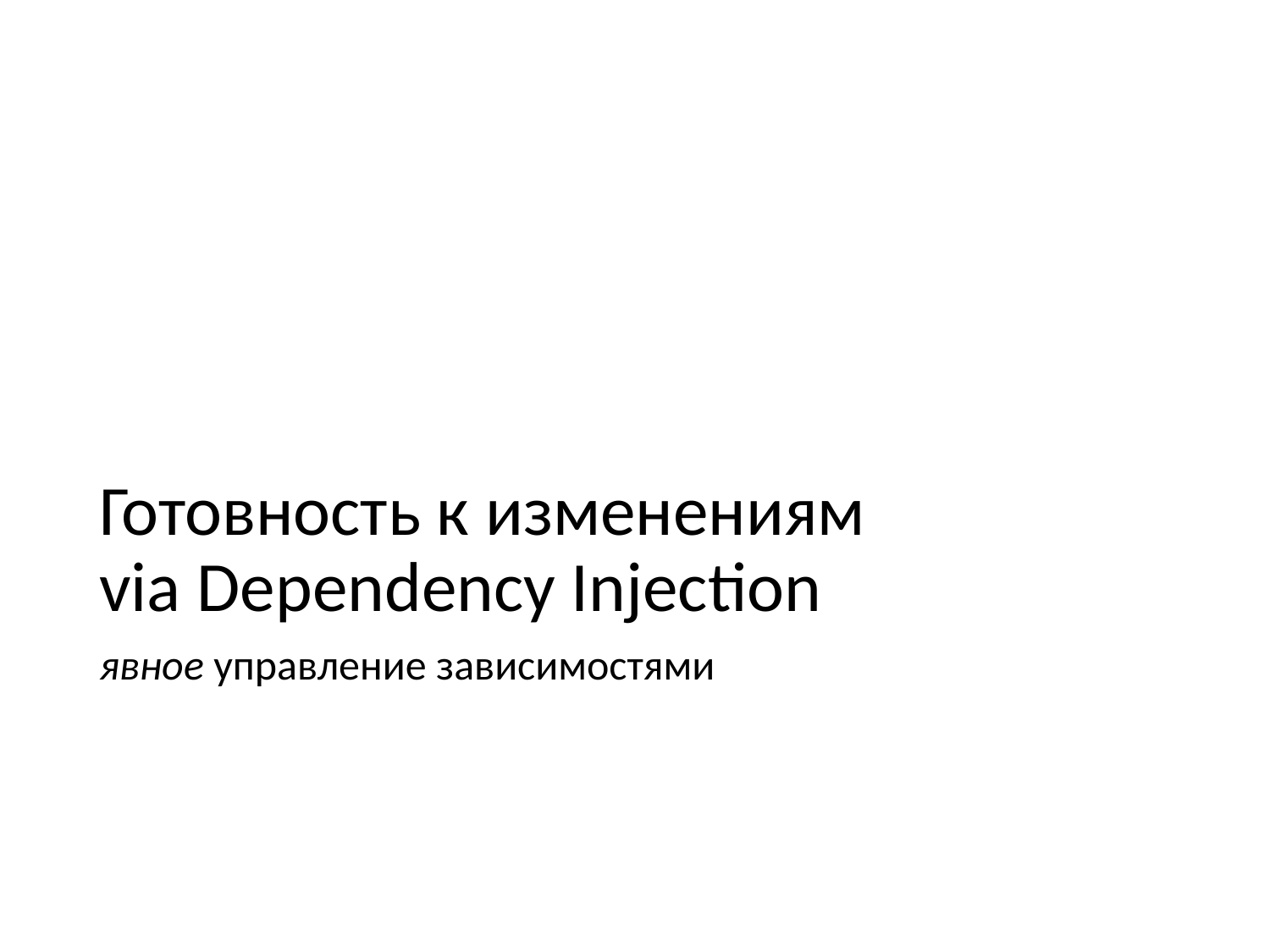

# Готовность к изменениям via Dependency Injection
явное управление зависимостями